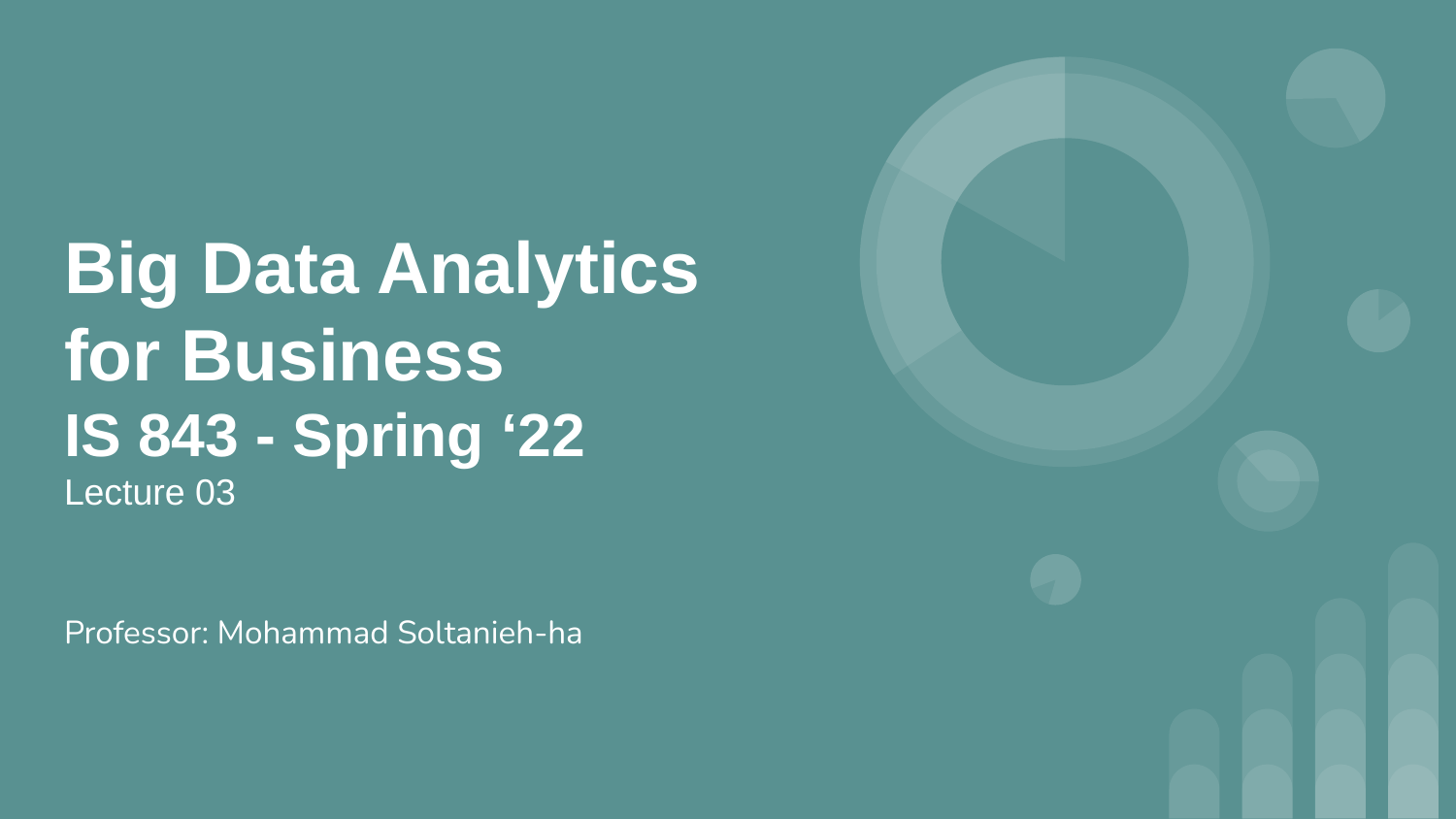

# Big Data Analytics
for Business
IS 843 - Spring ‘22
Lecture 03
Professor: Mohammad Soltanieh-ha